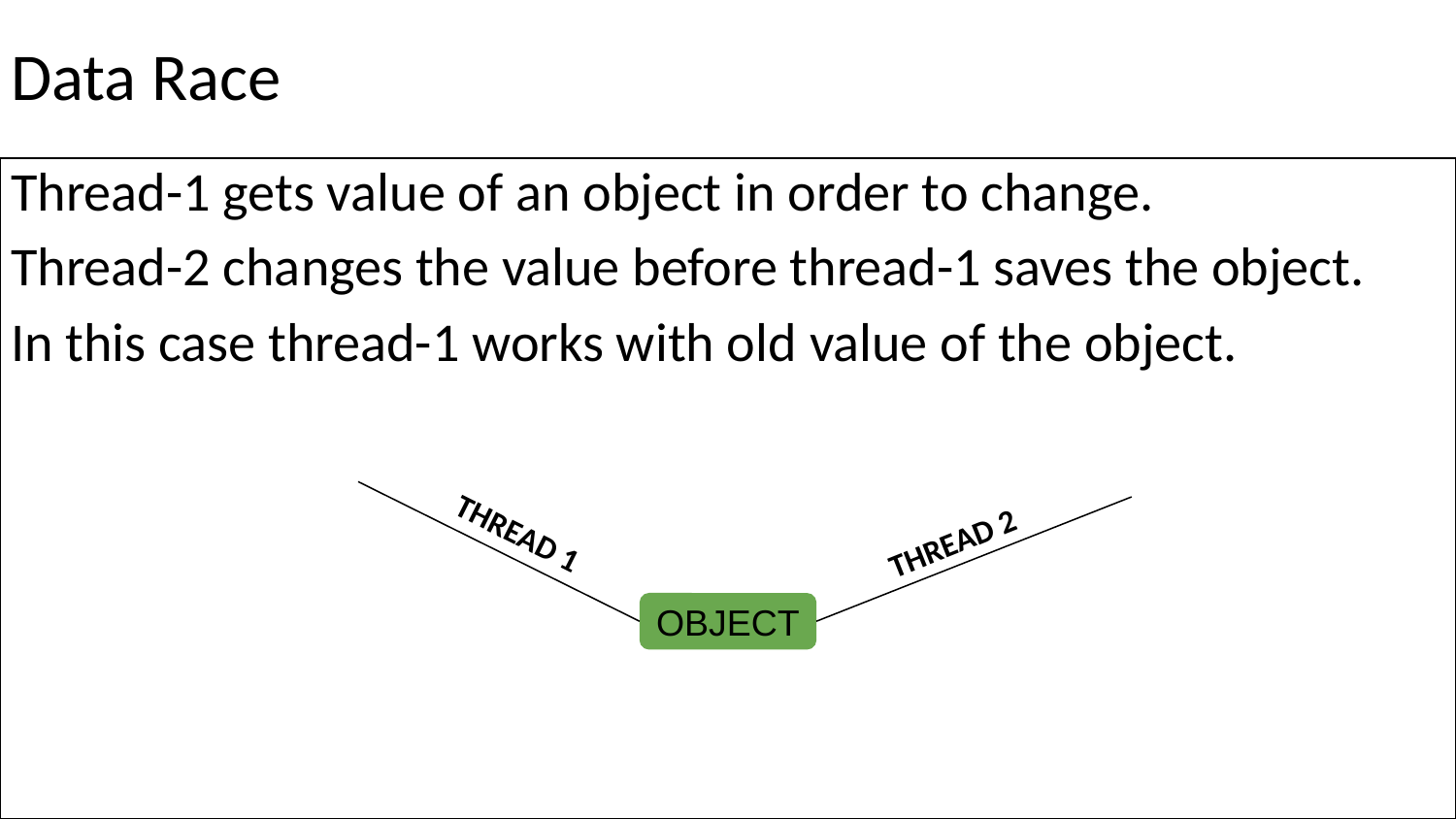

# Data Race
Thread-1 gets value of an object in order to change.
Thread-2 changes the value before thread-1 saves the object.
In this case thread-1 works with old value of the object.

THREAD 1
THREAD 2
OBJECT